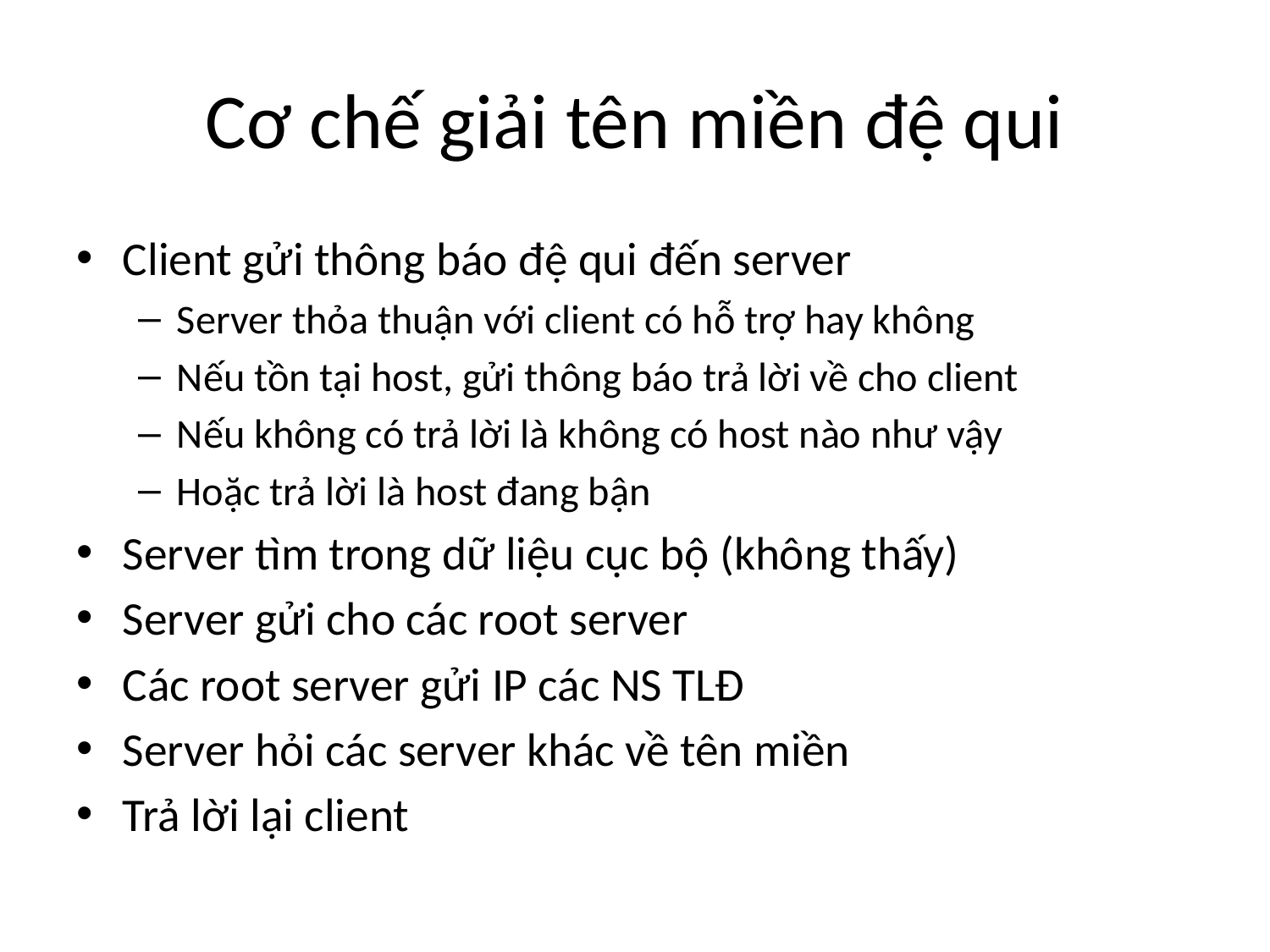

# Cơ chế giải tên miền đệ qui
Client gửi thông báo đệ qui đến server
Server thỏa thuận với client có hỗ trợ hay không
Nếu tồn tại host, gửi thông báo trả lời về cho client
Nếu không có trả lời là không có host nào như vậy
Hoặc trả lời là host đang bận
Server tìm trong dữ liệu cục bộ (không thấy)
Server gửi cho các root server
Các root server gửi IP các NS TLĐ
Server hỏi các server khác về tên miền
Trả lời lại client